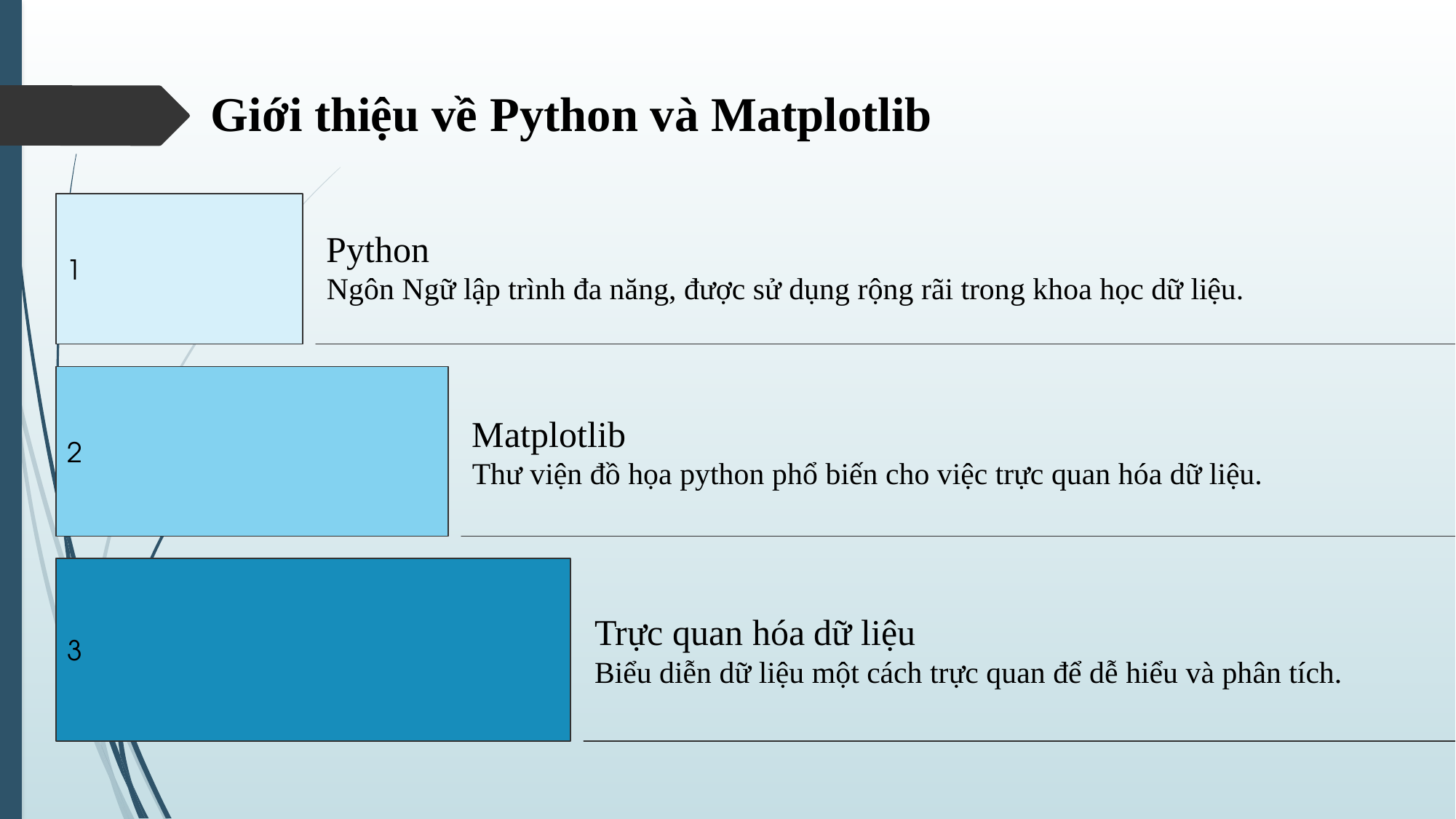

Giới thiệu về Python và Matplotlib
1
Python
Ngôn Ngữ lập trình đa năng, được sử dụng rộng rãi trong khoa học dữ liệu.
2
Matplotlib
Thư viện đồ họa python phổ biến cho việc trực quan hóa dữ liệu.
3
Trực quan hóa dữ liệu
Biểu diễn dữ liệu một cách trực quan để dễ hiểu và phân tích.